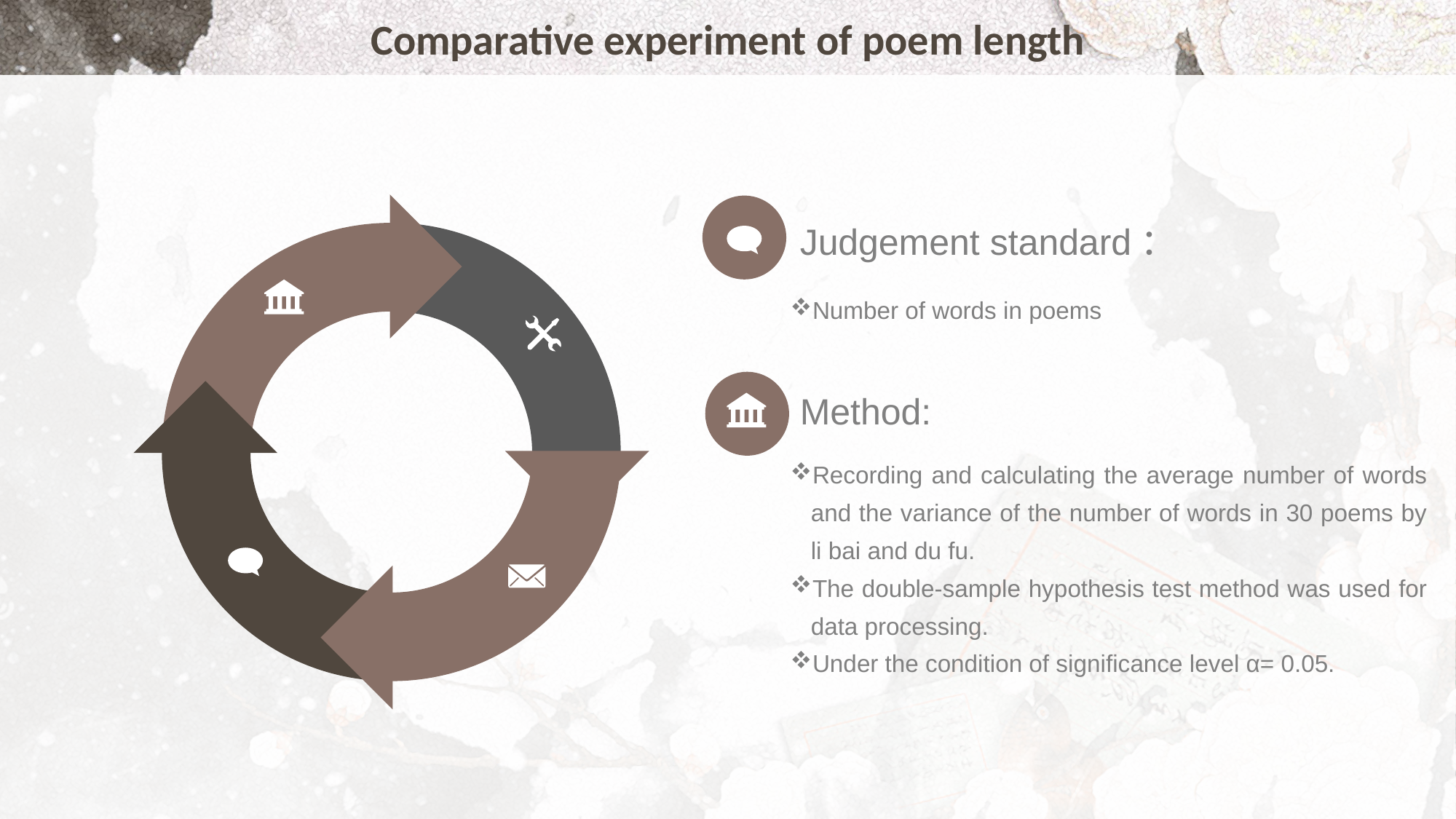

# Comparative experiment of poem length

Judgement standard：

Number of words in poems

Method:

Recording and calculating the average number of words and the variance of the number of words in 30 poems by li bai and du fu.
The double-sample hypothesis test method was used for data processing.
Under the condition of significance level α= 0.05.